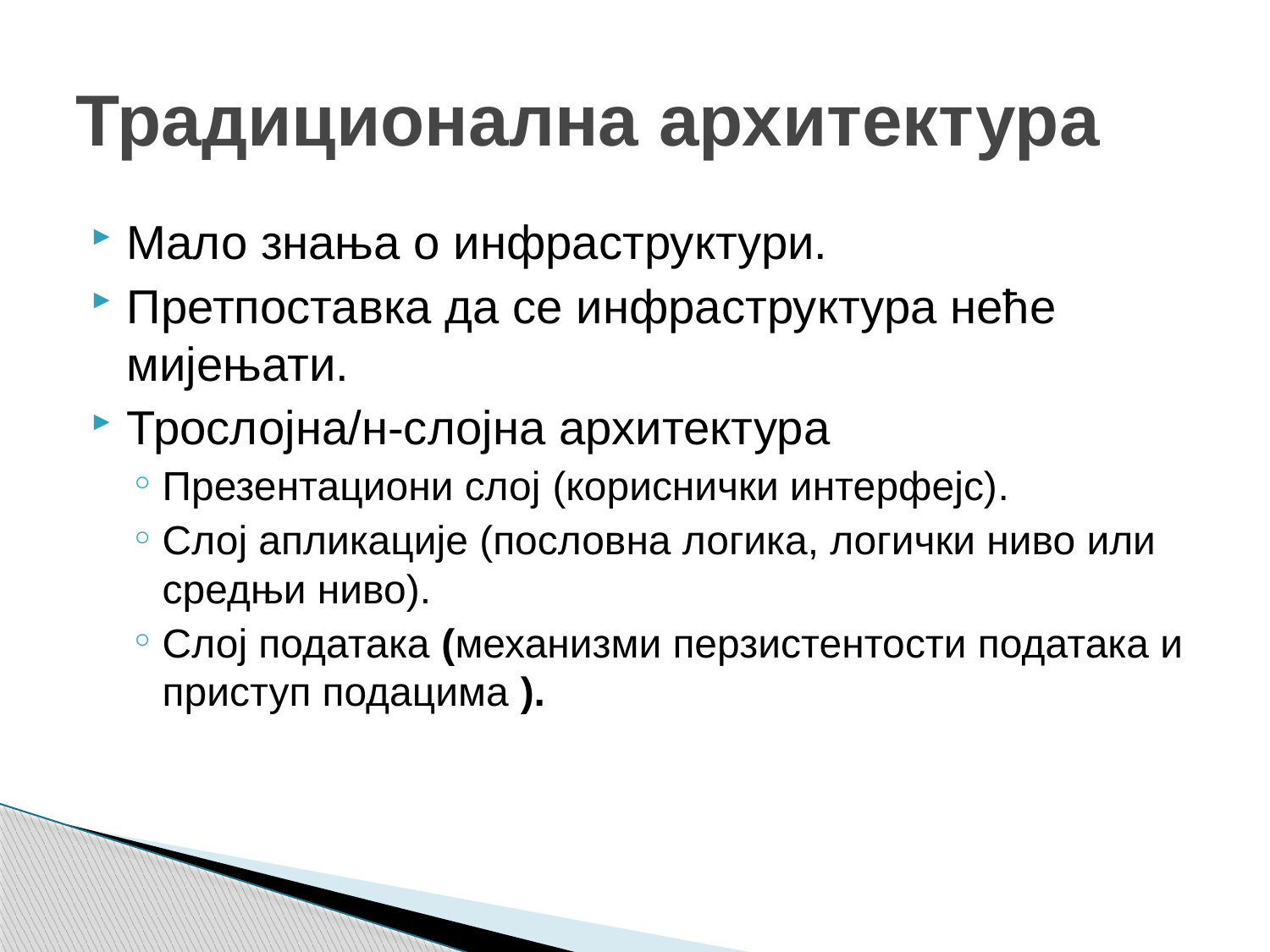

# Традиционална архитектура
Mало знања о инфраструктури.
Претпоставка да се инфраструктура неће мијењати.
Трослојна/н-слојна архитектура
Презентациони слој (кориснички интерфејс).
Слој апликације (пословна логика, логички ниво или средњи ниво).
Слој података (механизми перзистентости података и приступ подацима ).